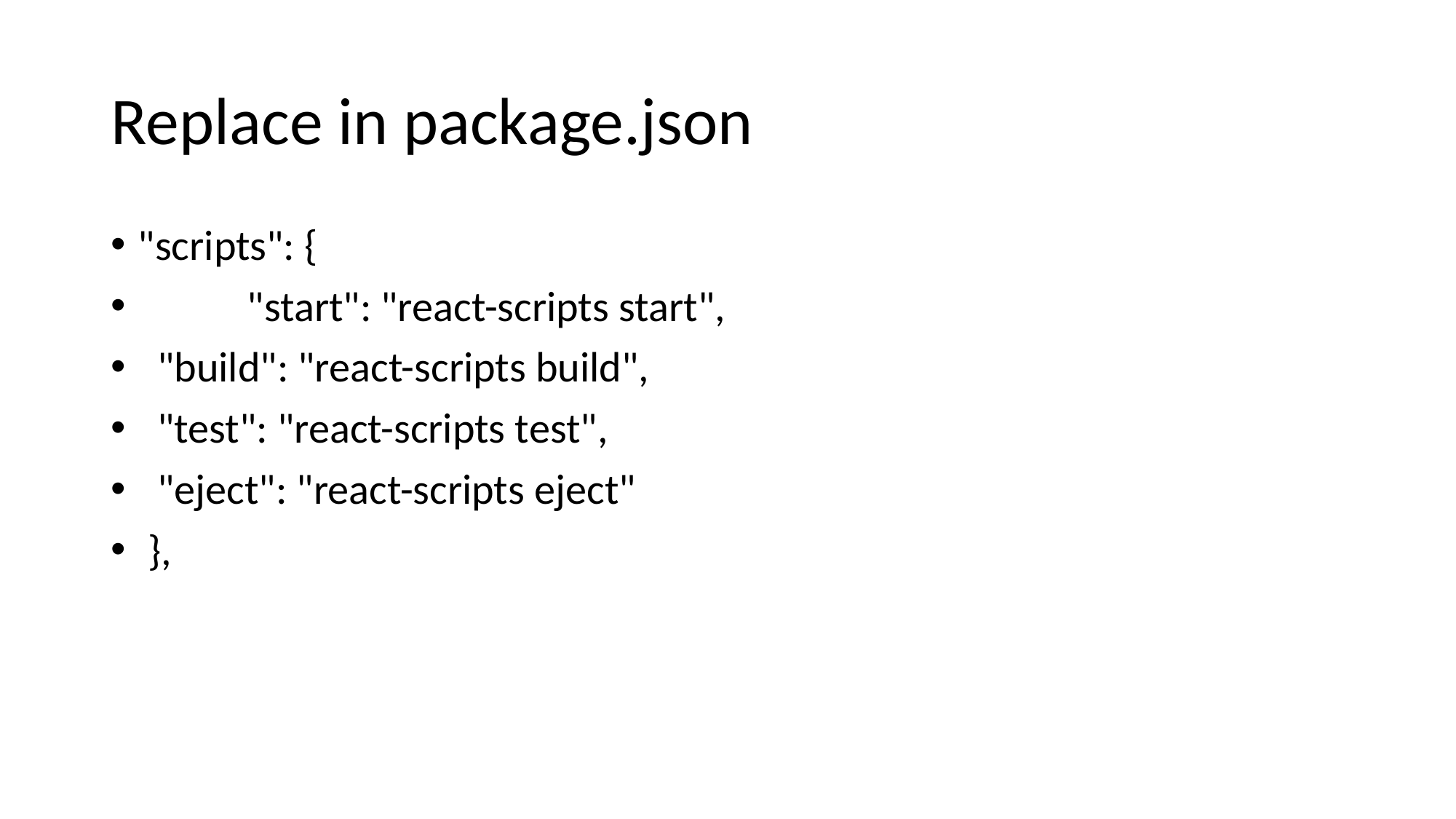

# Replace in package.json
"scripts": {
	"start": "react-scripts start",
  "build": "react-scripts build",
  "test": "react-scripts test",
  "eject": "react-scripts eject"
 },